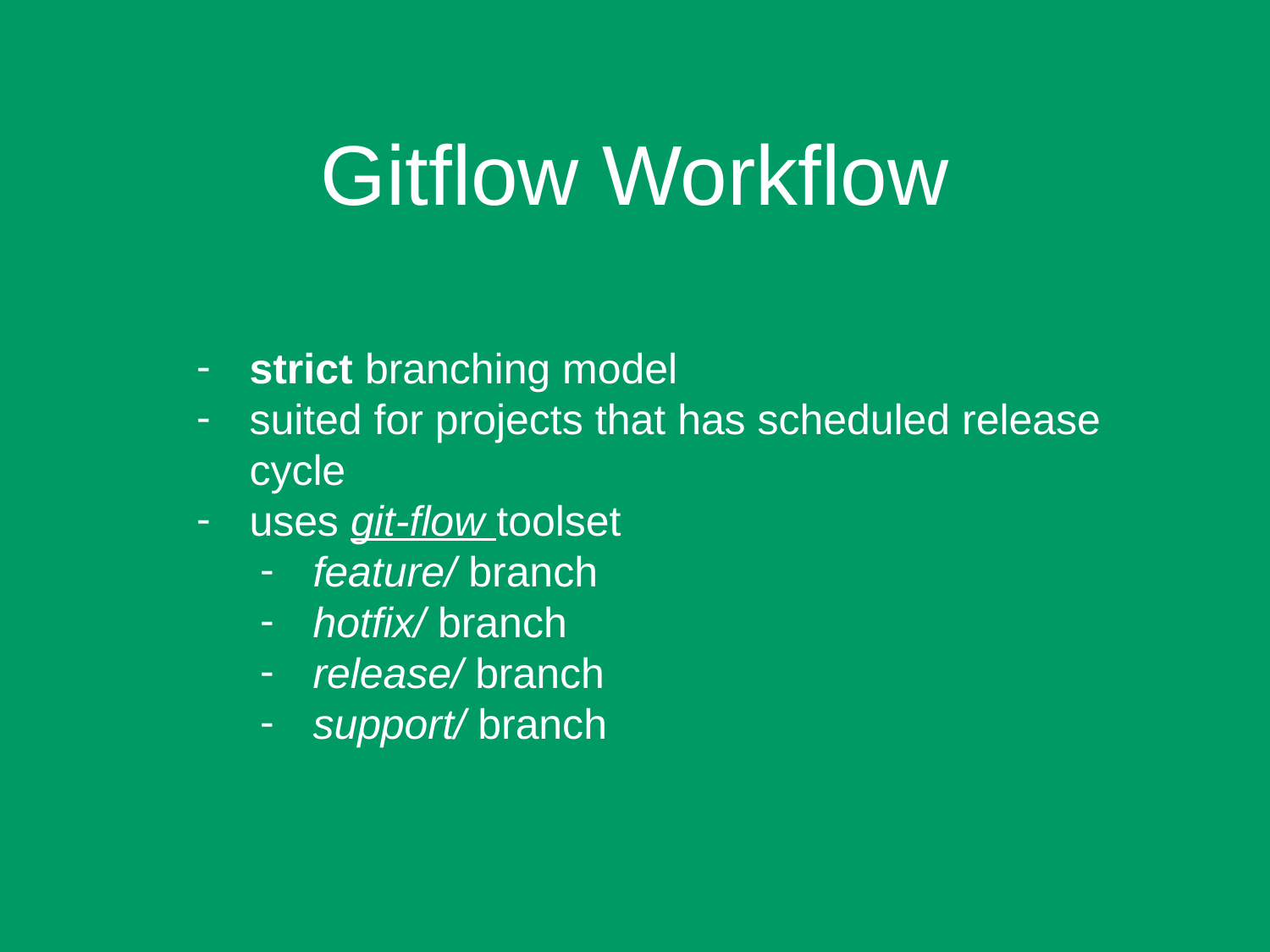

# Gitflow Workflow
strict branching model
suited for projects that has scheduled release cycle
uses git-flow toolset
feature/ branch
hotfix/ branch
release/ branch
support/ branch